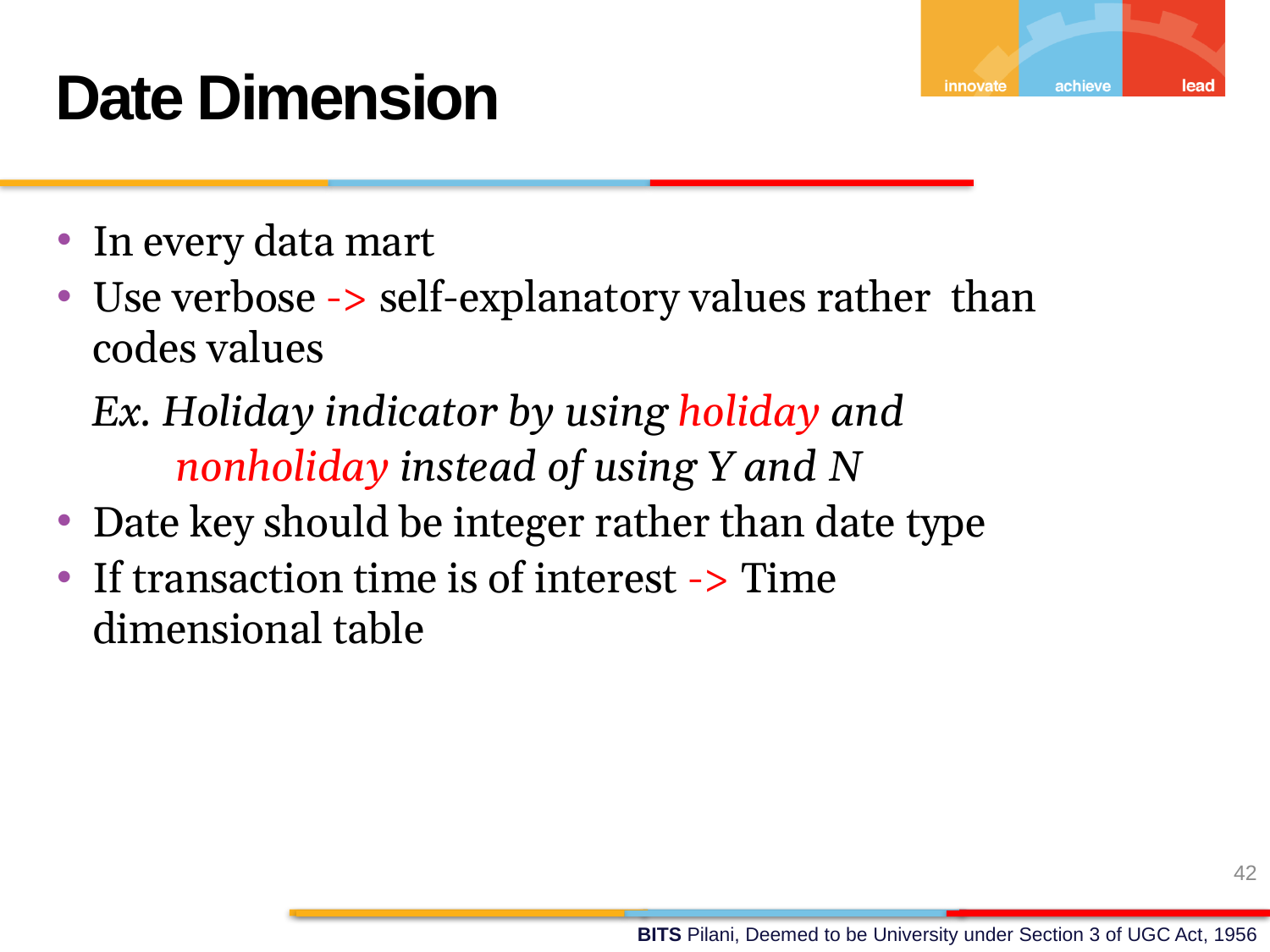

Date Dimension
In every data mart
Use verbose -> self-explanatory values rather  than codes values
Ex. Holiday indicator by using holiday and  nonholiday instead of using Y and N
Date key should be integer rather than date type
If transaction time is of interest -> Time  dimensional table

42